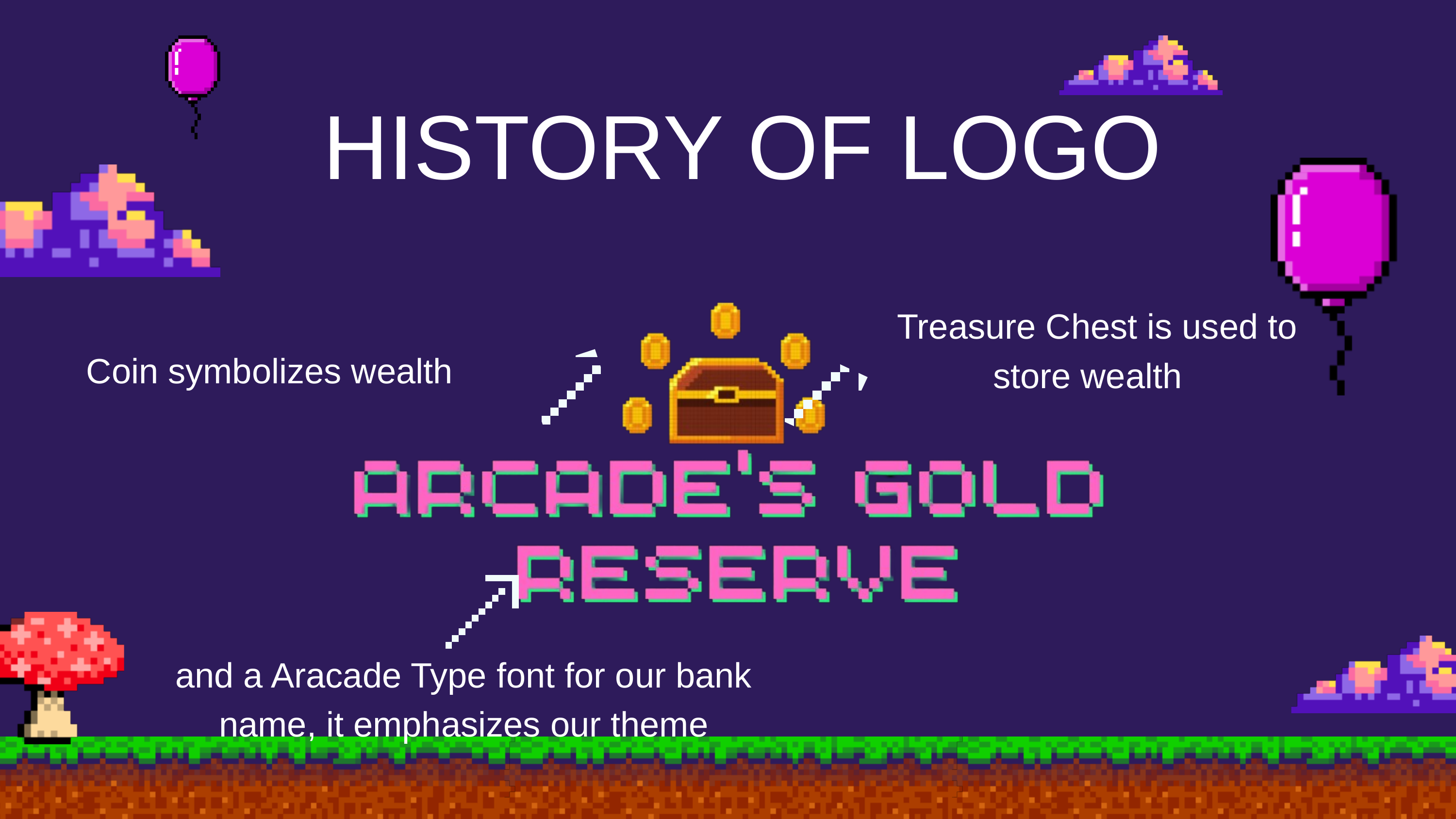

HISTORY OF LOGO

Treasure Chest is used to store wealth
Coin symbolizes wealth

and a Aracade Type font for our bank name, it emphasizes our theme